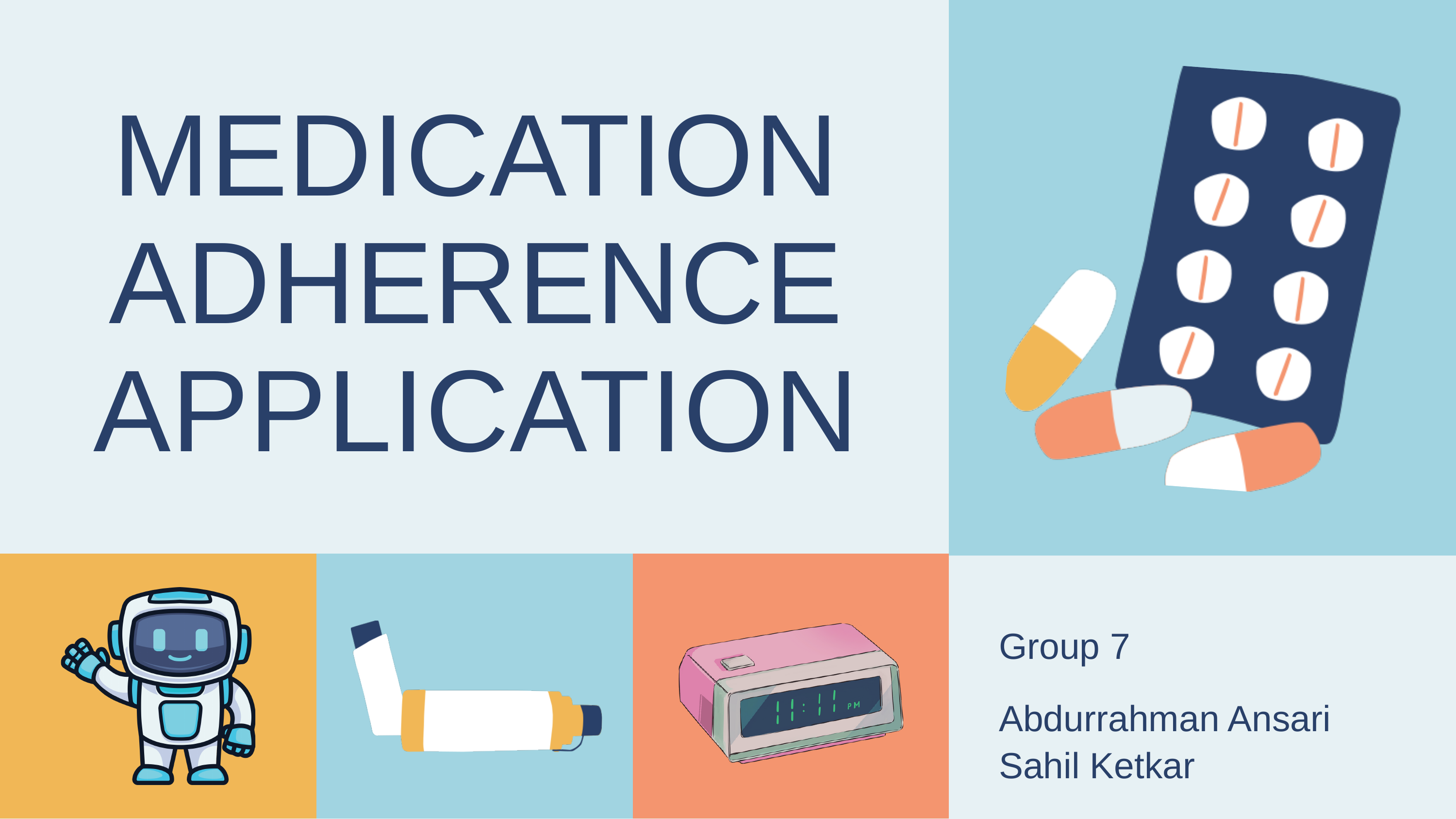

MEDICATION ADHERENCE APPLICATION

Group 7

Abdurrahman Ansari
Sahil Ketkar